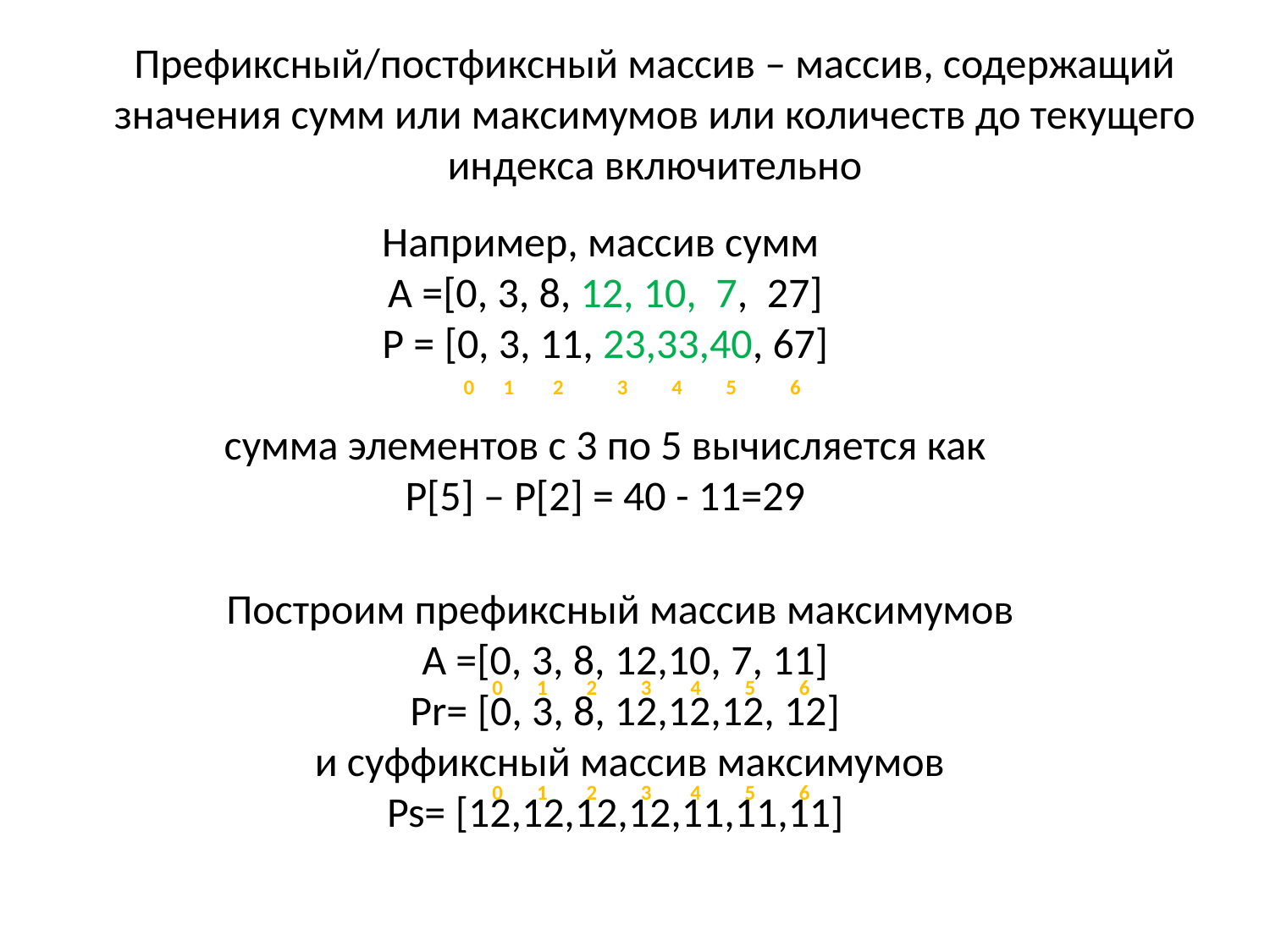

Префиксный/постфиксный массив – массив, содержащий значения сумм или максимумов или количеств до текущего индекса включительно
Например, массив сумм
A =[0, 3, 8, 12, 10,  7,  27]
P = [0, 3, 11, 23,33,40, 67]

сумма элементов с 3 по 5 вычисляется как
P[5] – P[2] = 40 - 11=29
 0      1        2           3         4         5           6
Построим префиксный массив максимумов
A =[0, 3, 8, 12,10, 7, 11]
Pr= [0, 3, 8, 12,12,12, 12]
 и суффиксный массив максимумов
Ps= [12,12,12,12,11,11,11]

 0       1        2         3        4         5         6
 0       1        2         3        4         5         6